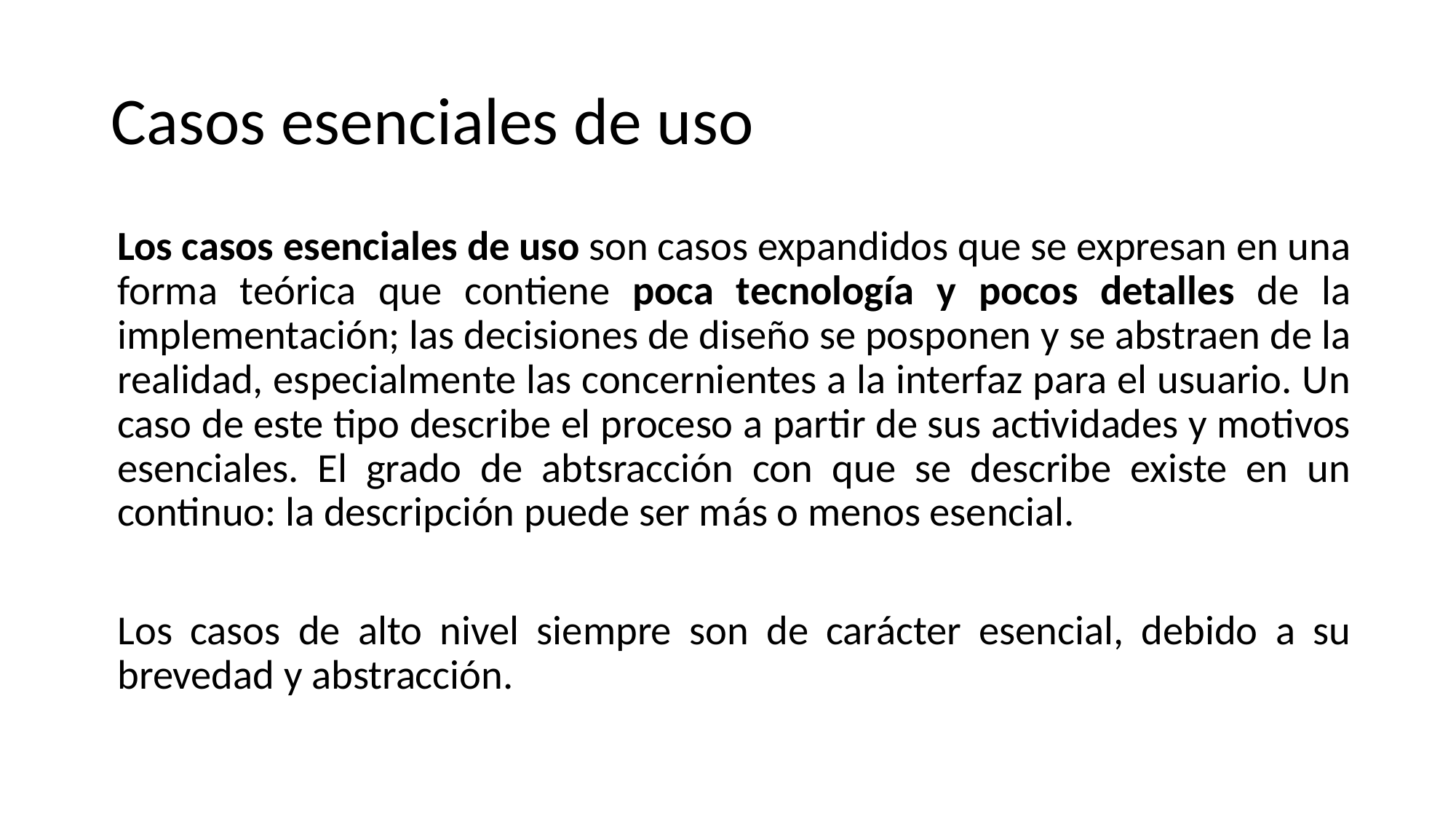

# Casos esenciales de uso
Los casos esenciales de uso son casos expandidos que se expresan en una forma teórica que contiene poca tecnología y pocos detalles de la implementación; las decisiones de diseño se posponen y se abstraen de la realidad, especialmente las concernientes a la interfaz para el usuario. Un caso de este tipo describe el proceso a partir de sus actividades y motivos esenciales. El grado de abtsracción con que se describe existe en un continuo: la descripción puede ser más o menos esencial.

Los casos de alto nivel siempre son de carácter esencial, debido a su brevedad y abstracción.